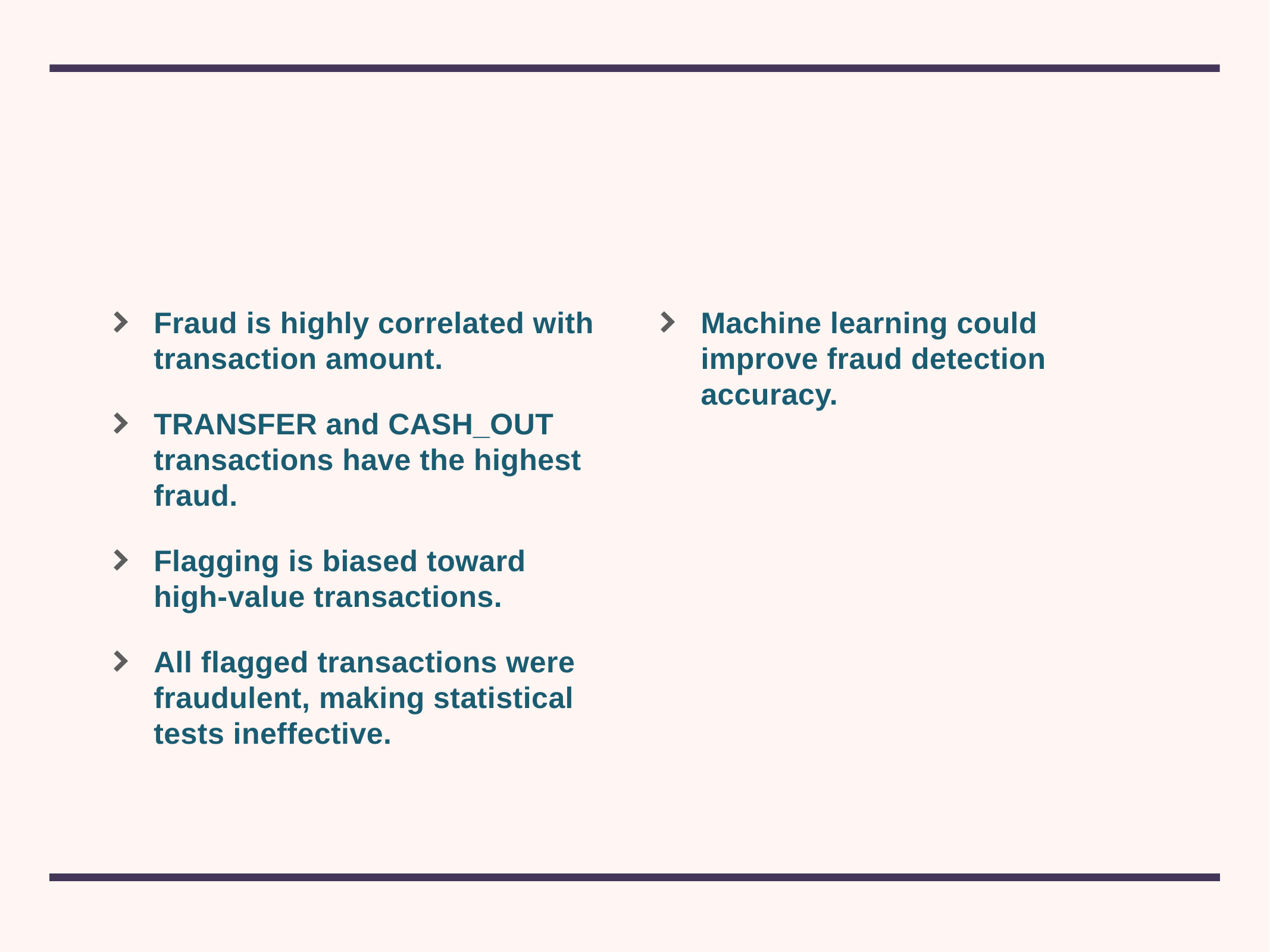

Fraud is highly correlated with transaction amount.
TRANSFER and CASH_OUT transactions have the highest fraud.
Flagging is biased toward high-value transactions.
All flagged transactions were fraudulent, making statistical tests ineffective.
Machine learning could improve fraud detection accuracy.